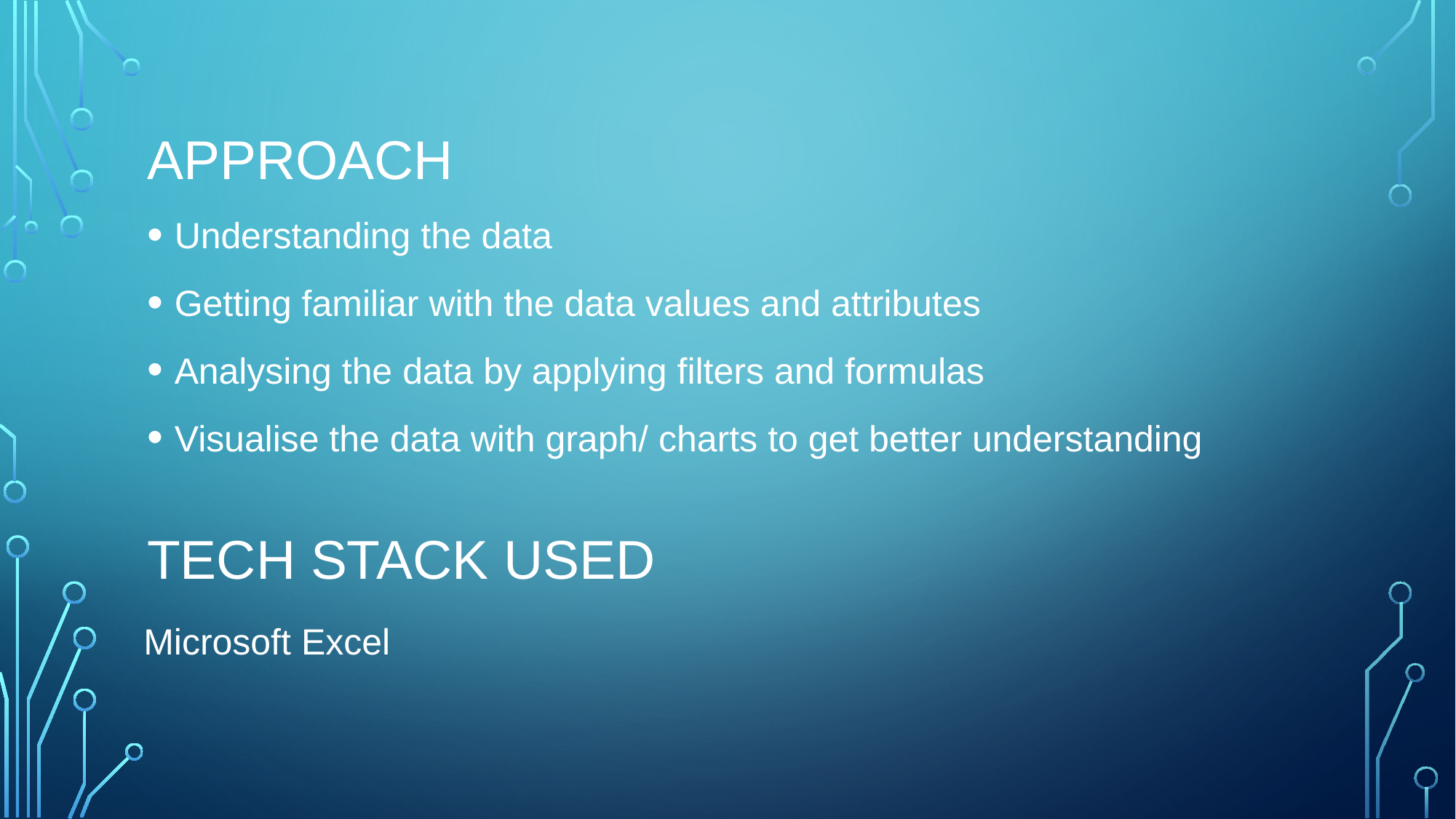

# Approach
Understanding the data
Getting familiar with the data values and attributes
Analysing the data by applying filters and formulas
Visualise the data with graph/ charts to get better understanding

Tech stack used
Microsoft Excel